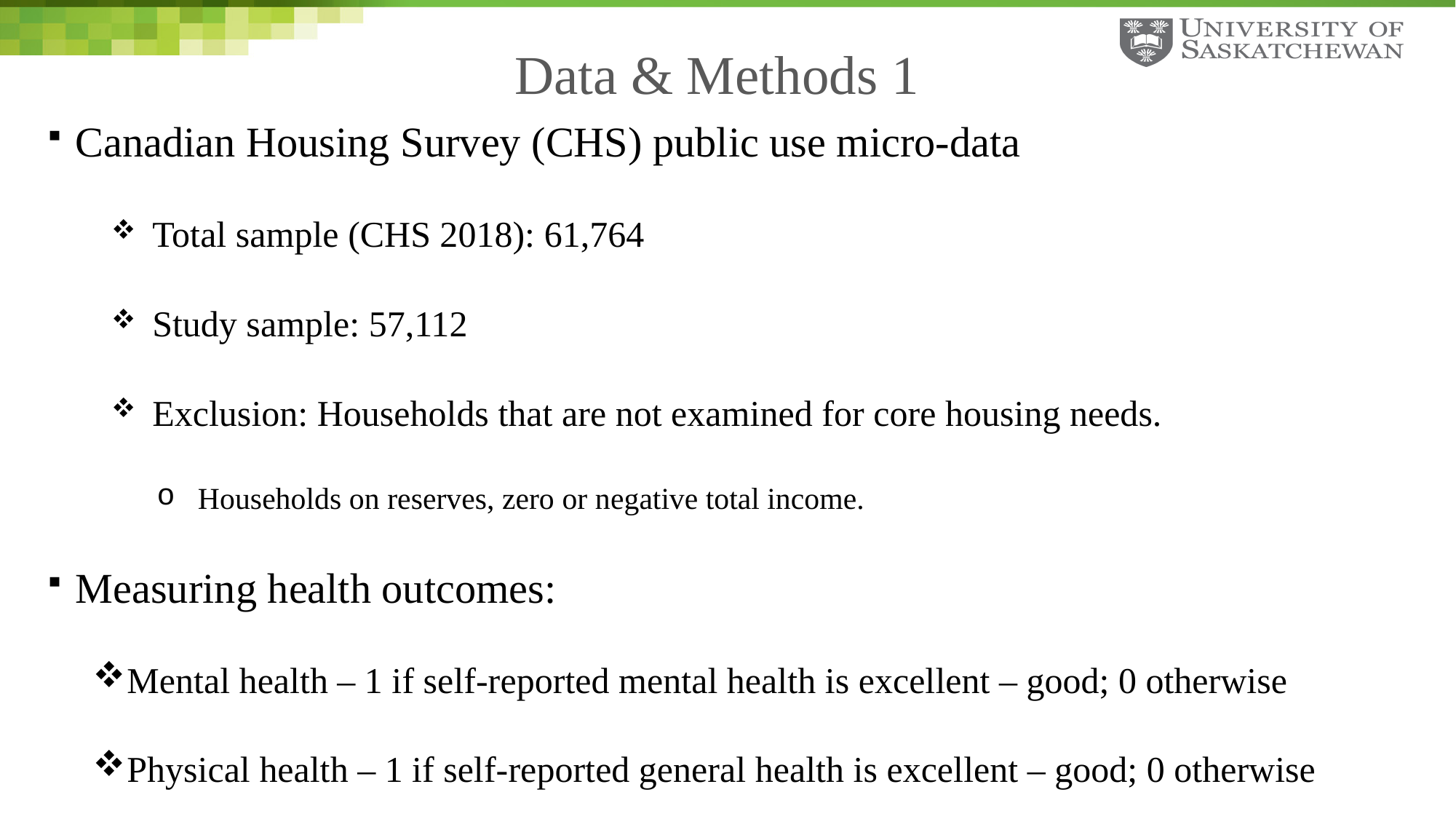

# Data & Methods 1
Canadian Housing Survey (CHS) public use micro-data
Total sample (CHS 2018): 61,764
Study sample: 57,112
Exclusion: Households that are not examined for core housing needs.
Households on reserves, zero or negative total income.
Measuring health outcomes:
Mental health – 1 if self-reported mental health is excellent – good; 0 otherwise
Physical health – 1 if self-reported general health is excellent – good; 0 otherwise